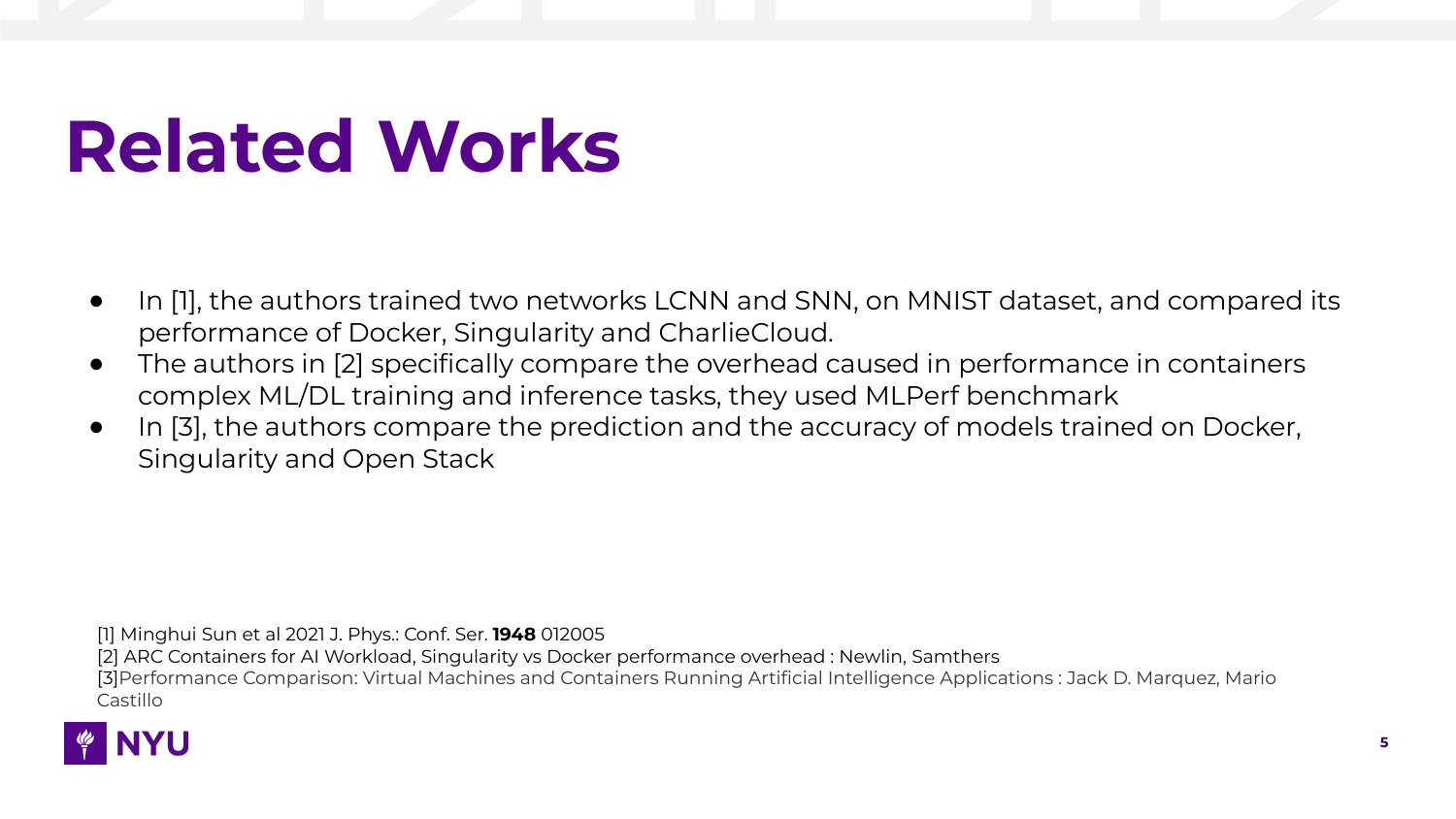

# Related Works
In [1], the authors trained two networks LCNN and SNN, on MNIST dataset, and compared its performance of Docker, Singularity and CharlieCloud.
The authors in [2] specifically compare the overhead caused in performance in containers complex ML/DL training and inference tasks, they used MLPerf benchmark
In [3], the authors compare the prediction and the accuracy of models trained on Docker, Singularity and Open Stack
[1] Minghui Sun et al 2021 J. Phys.: Conf. Ser. 1948 012005
[2] ARC Containers for AI Workload, Singularity vs Docker performance overhead : Newlin, Samthers
[3]Performance Comparison: Virtual Machines and Containers Running Artificial Intelligence Applications : Jack D. Marquez, Mario Castillo